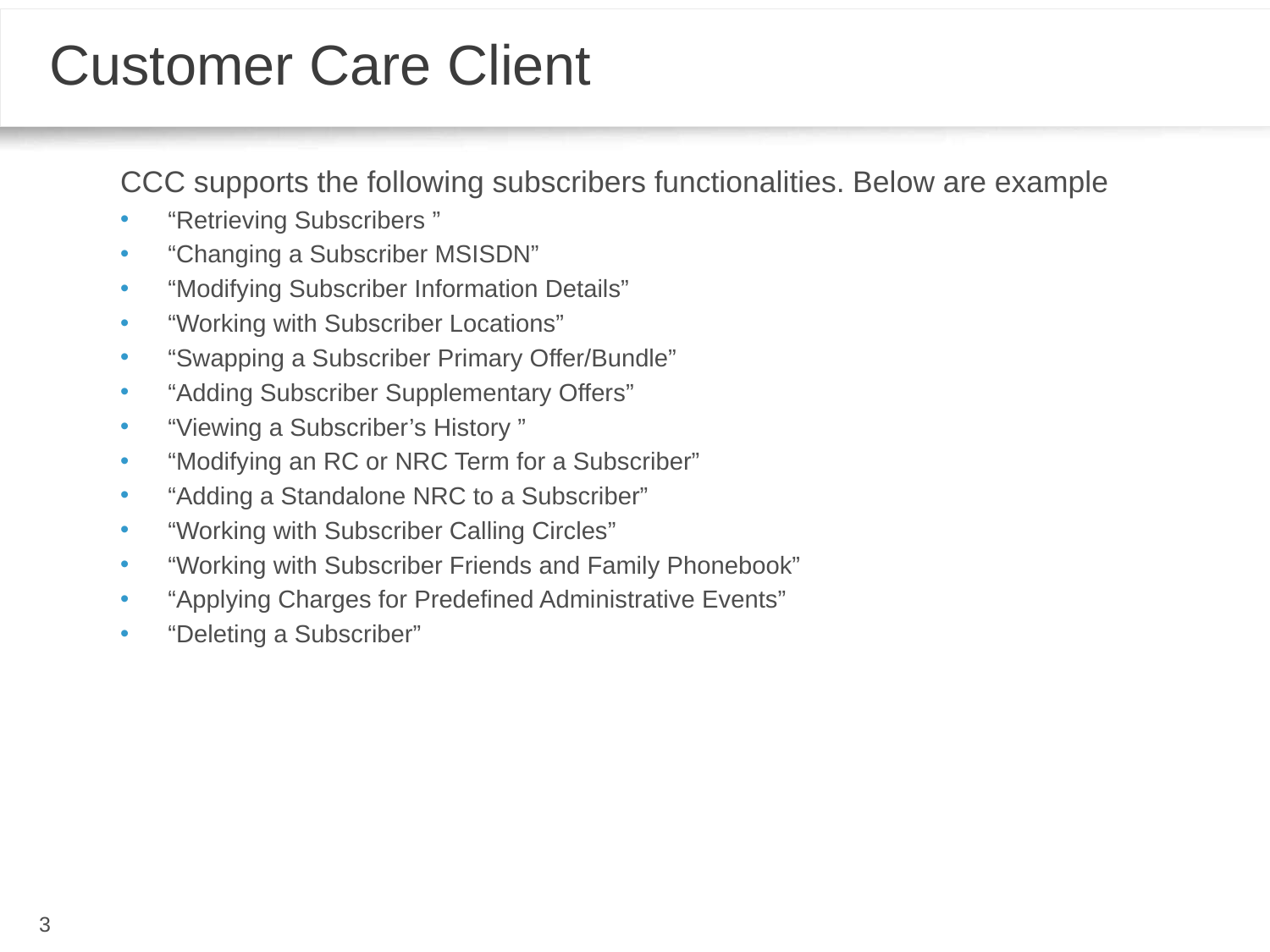

# Customer Care Client
CCC supports the following subscribers functionalities. Below are example
“Retrieving Subscribers ”
“Changing a Subscriber MSISDN”
“Modifying Subscriber Information Details”
“Working with Subscriber Locations”
“Swapping a Subscriber Primary Offer/Bundle”
“Adding Subscriber Supplementary Offers”
“Viewing a Subscriber’s History ”
“Modifying an RC or NRC Term for a Subscriber”
“Adding a Standalone NRC to a Subscriber”
“Working with Subscriber Calling Circles”
“Working with Subscriber Friends and Family Phonebook”
“Applying Charges for Predefined Administrative Events”
“Deleting a Subscriber”

3